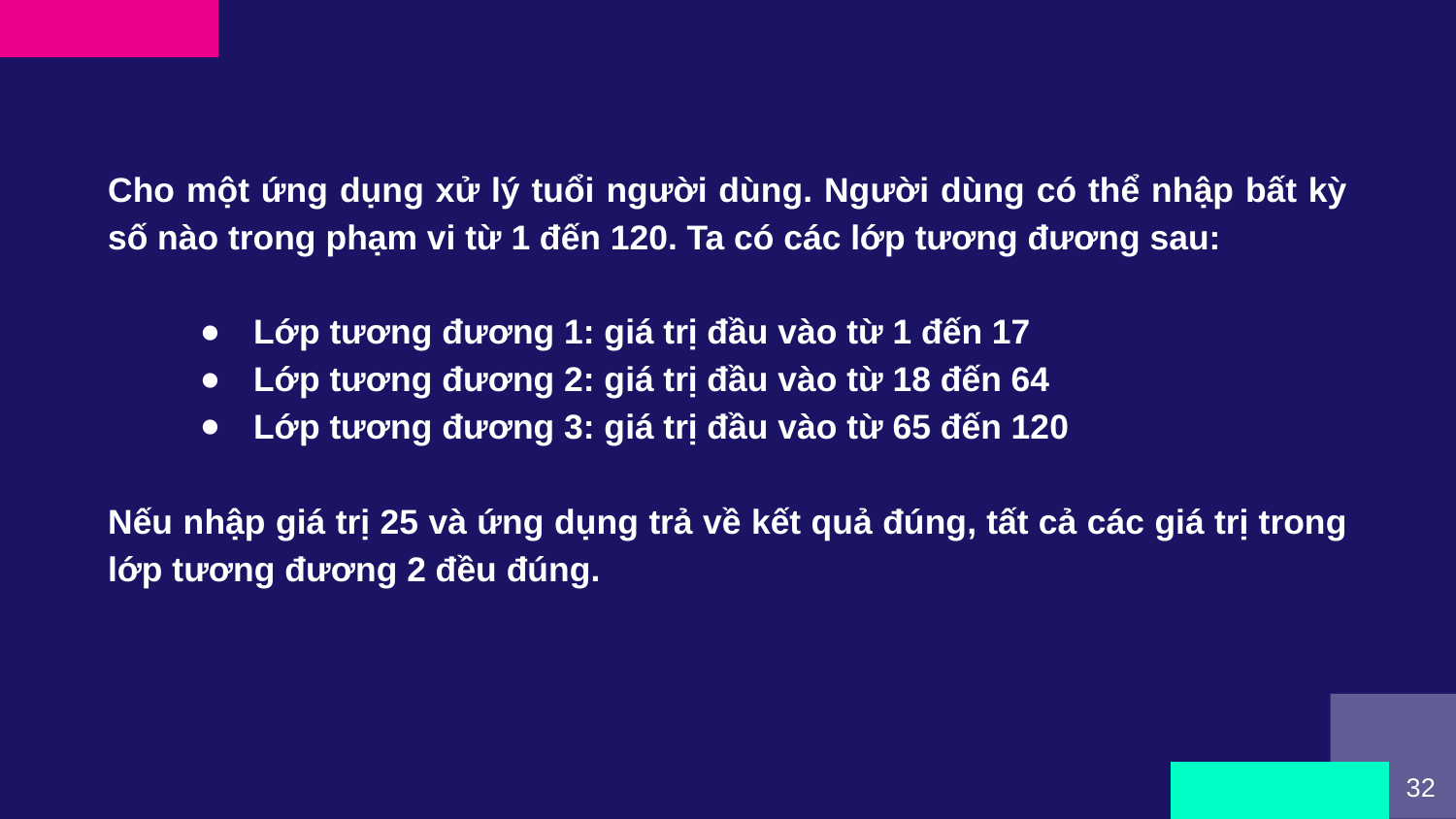

Cho một ứng dụng xử lý tuổi người dùng. Người dùng có thể nhập bất kỳ số nào trong phạm vi từ 1 đến 120. Ta có các lớp tương đương sau:

Lớp tương đương 1: giá trị đầu vào từ 1 đến 17
Lớp tương đương 2: giá trị đầu vào từ 18 đến 64
Lớp tương đương 3: giá trị đầu vào từ 65 đến 120

Nếu nhập giá trị 25 và ứng dụng trả về kết quả đúng, tất cả các giá trị trong lớp tương đương 2 đều đúng.
32